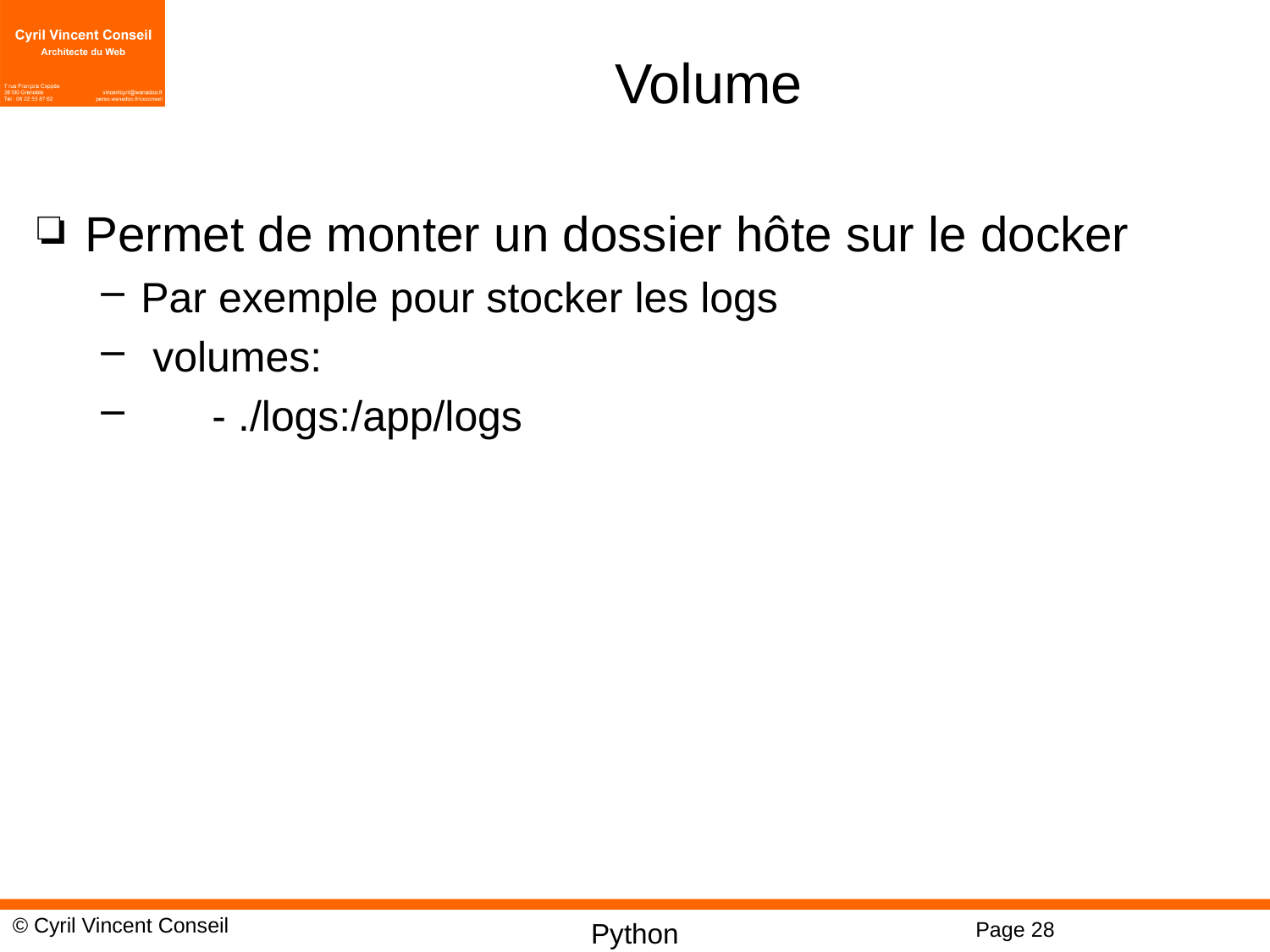

# Volume
Permet de monter un dossier hôte sur le docker
Par exemple pour stocker les logs
 volumes:
      - ./logs:/app/logs